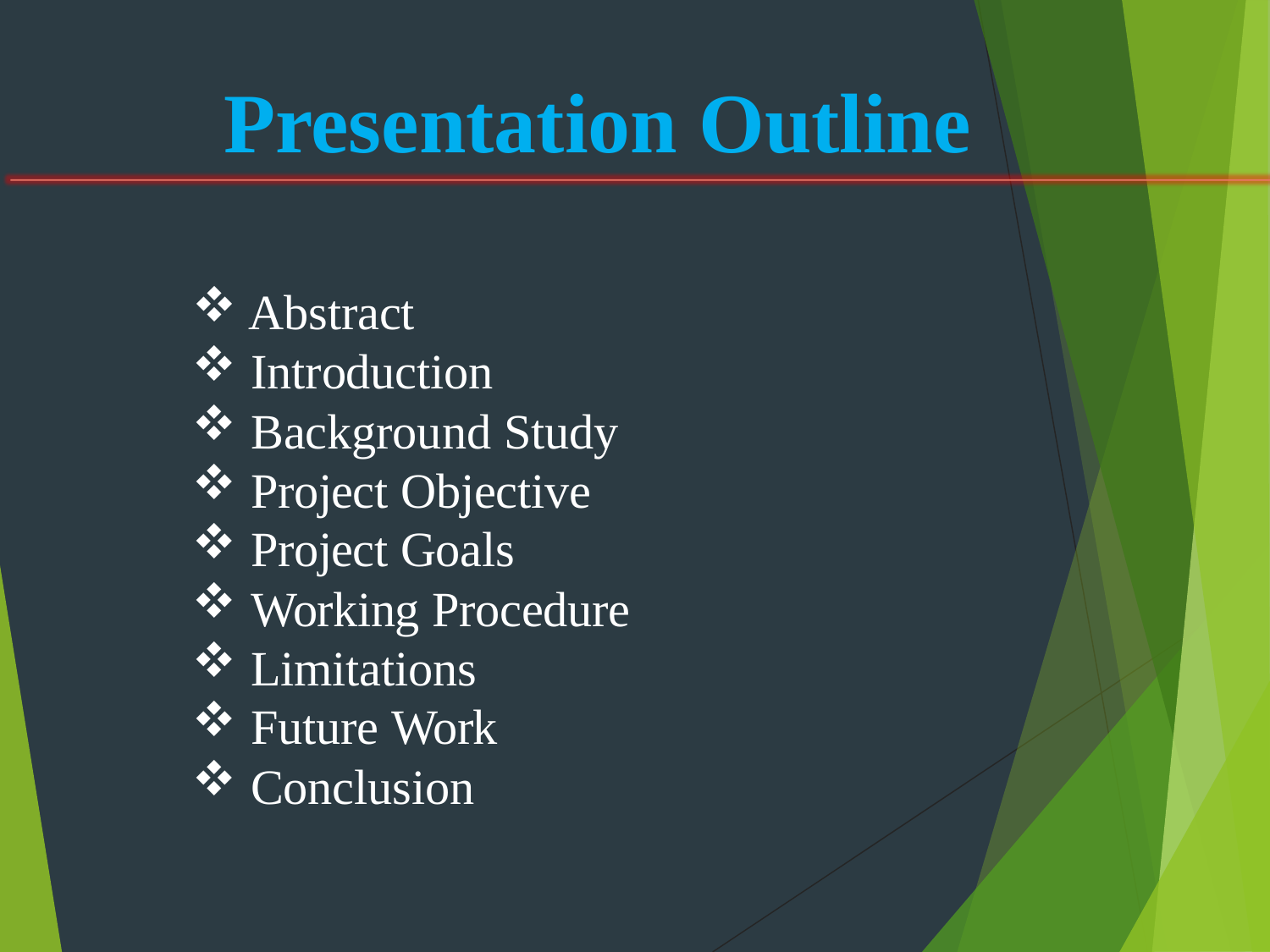

# Presentation Outline

Abstract
Introduction
Background Study
Project Objective
Project Goals
Working Procedure
Limitations
Future Work
Conclusion